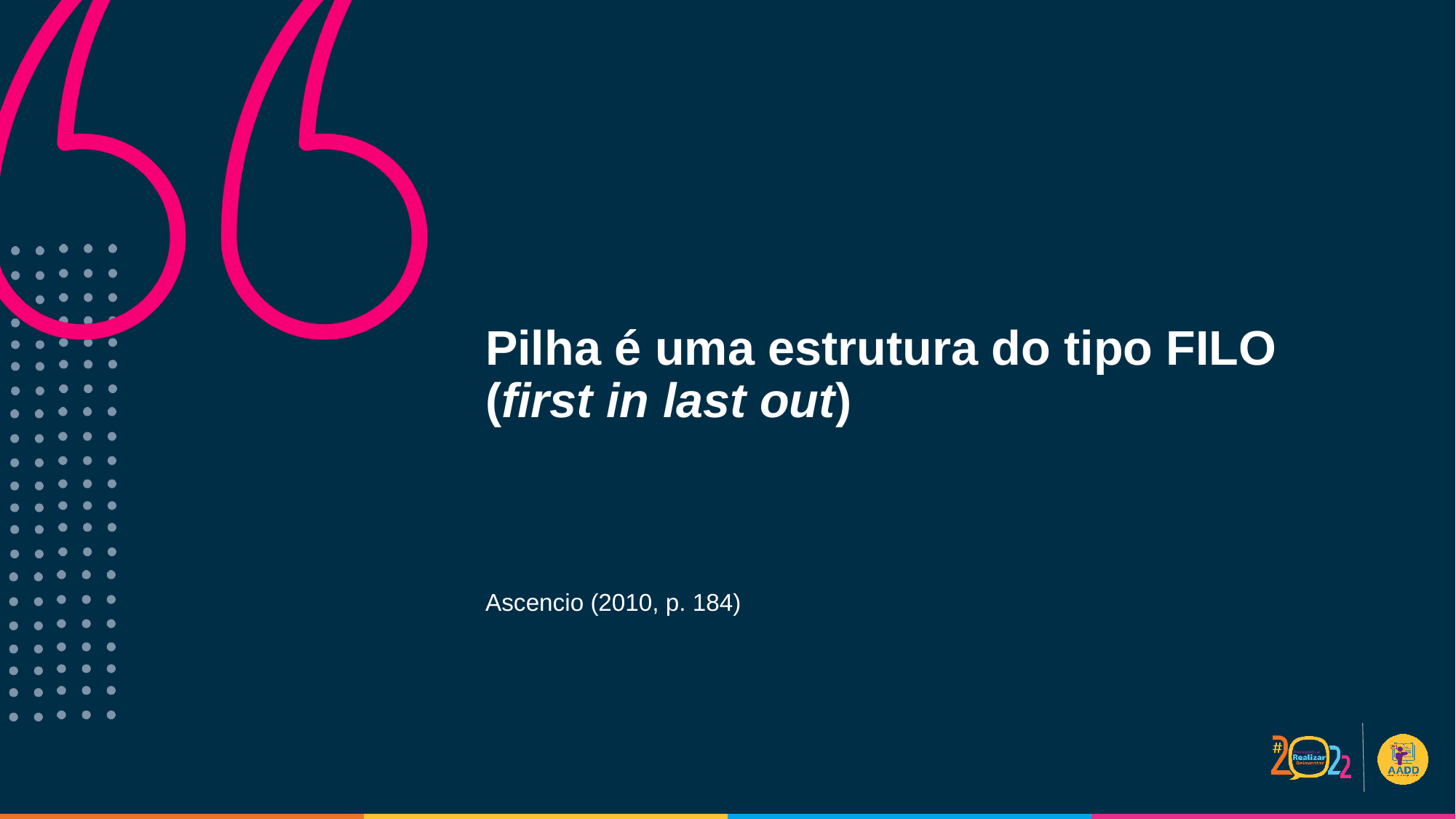

# Pilha é uma estrutura do tipo FILO (first in last out)
Ascencio (2010, p. 184)